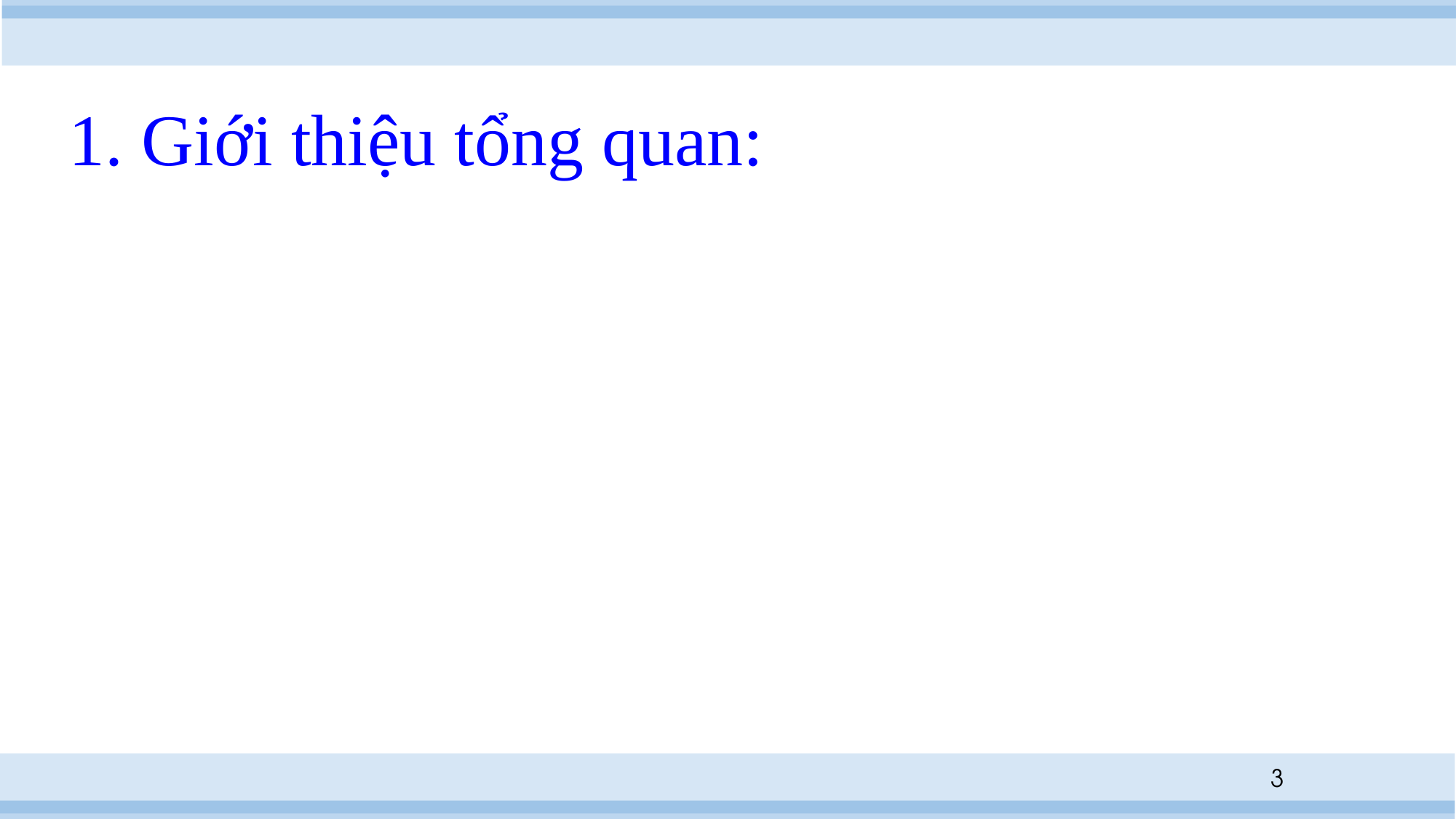

# 1. Giới thiệu tổng quan:
3